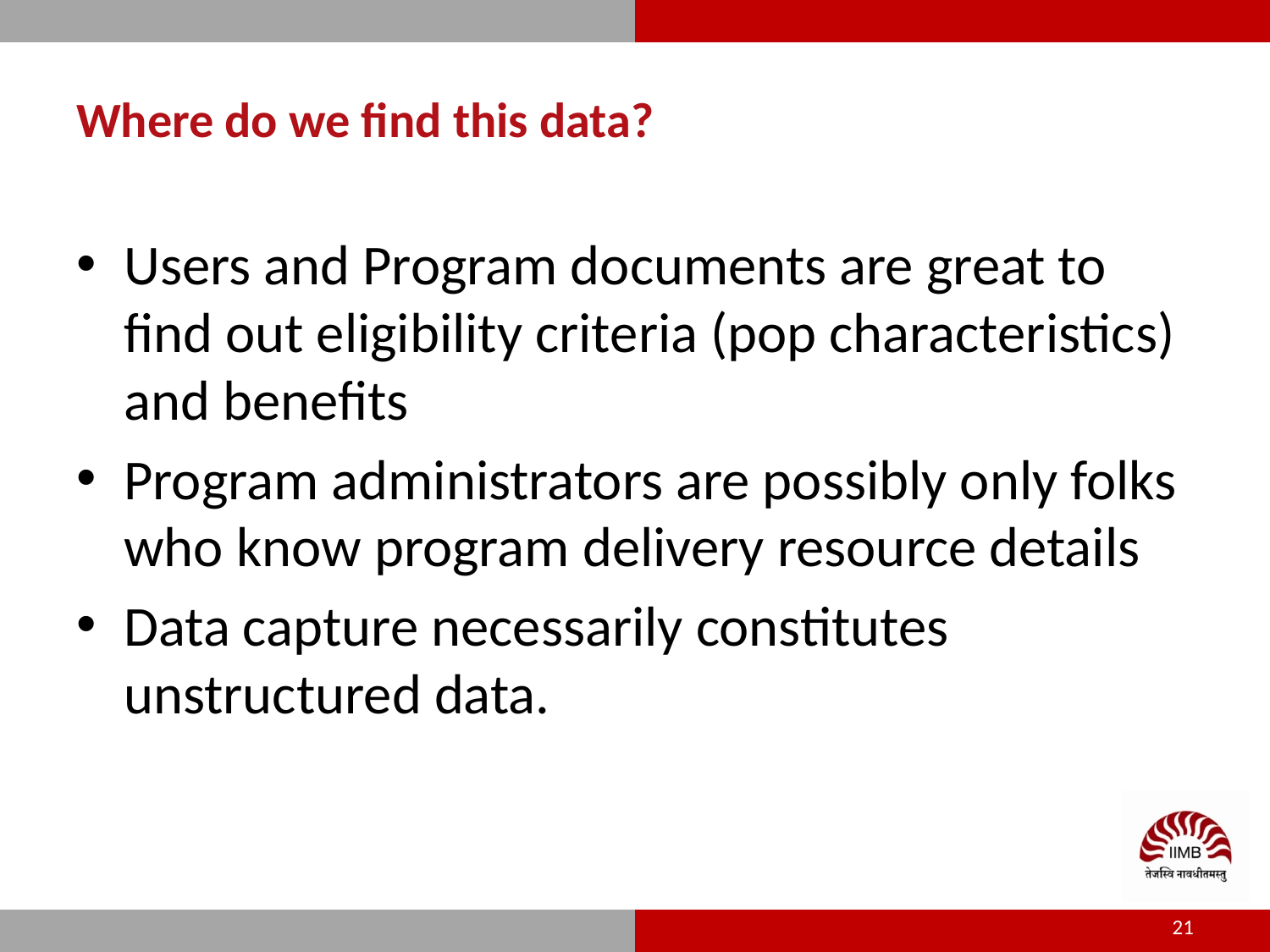

# Where do we find this data?
Users and Program documents are great to find out eligibility criteria (pop characteristics) and benefits
Program administrators are possibly only folks who know program delivery resource details
Data capture necessarily constitutes unstructured data.

21